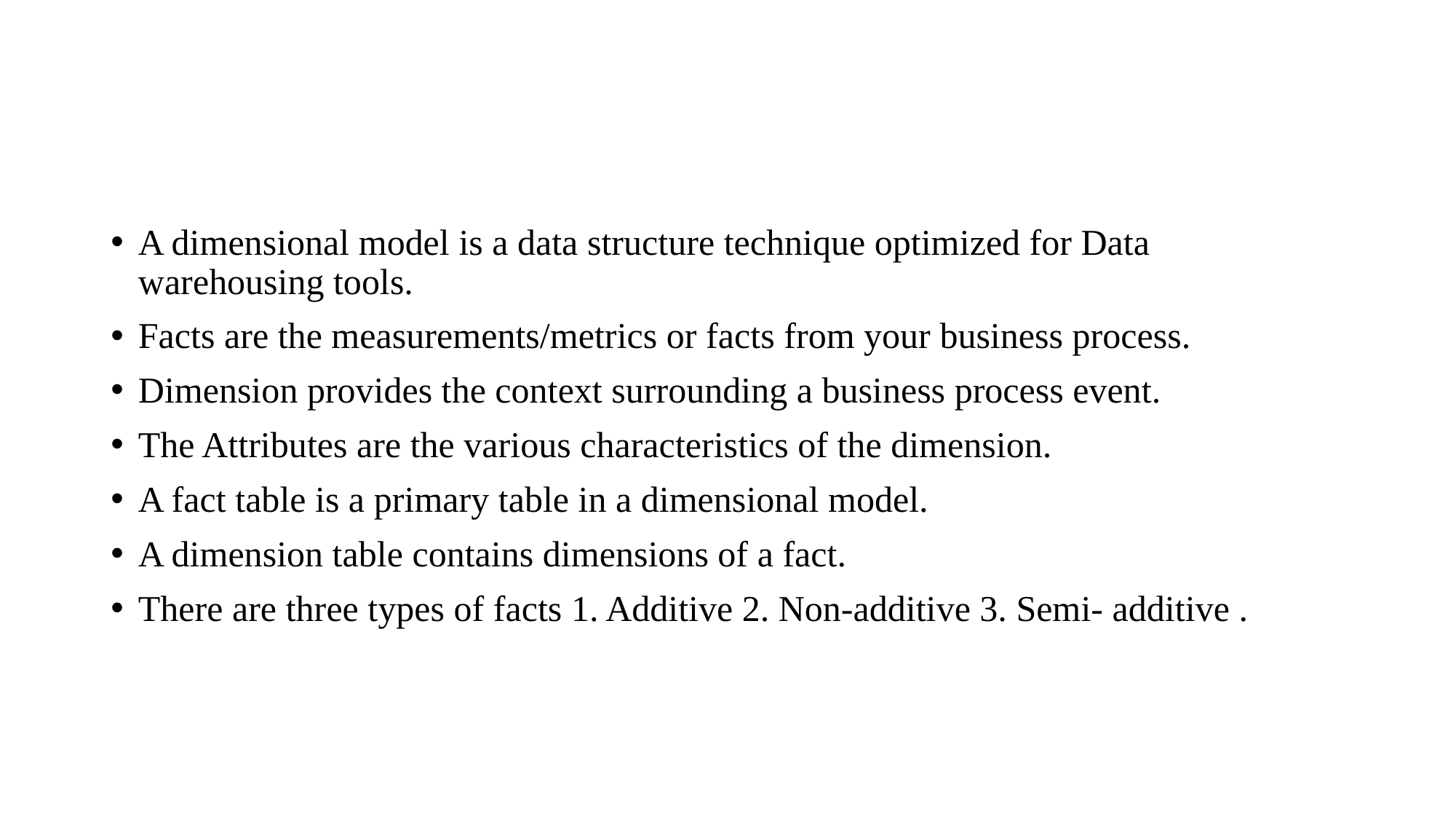

A dimensional model is a data structure technique optimized for Data warehousing tools.
Facts are the measurements/metrics or facts from your business process.
Dimension provides the context surrounding a business process event.
The Attributes are the various characteristics of the dimension.
A fact table is a primary table in a dimensional model.
A dimension table contains dimensions of a fact.
There are three types of facts 1. Additive 2. Non-additive 3. Semi- additive .